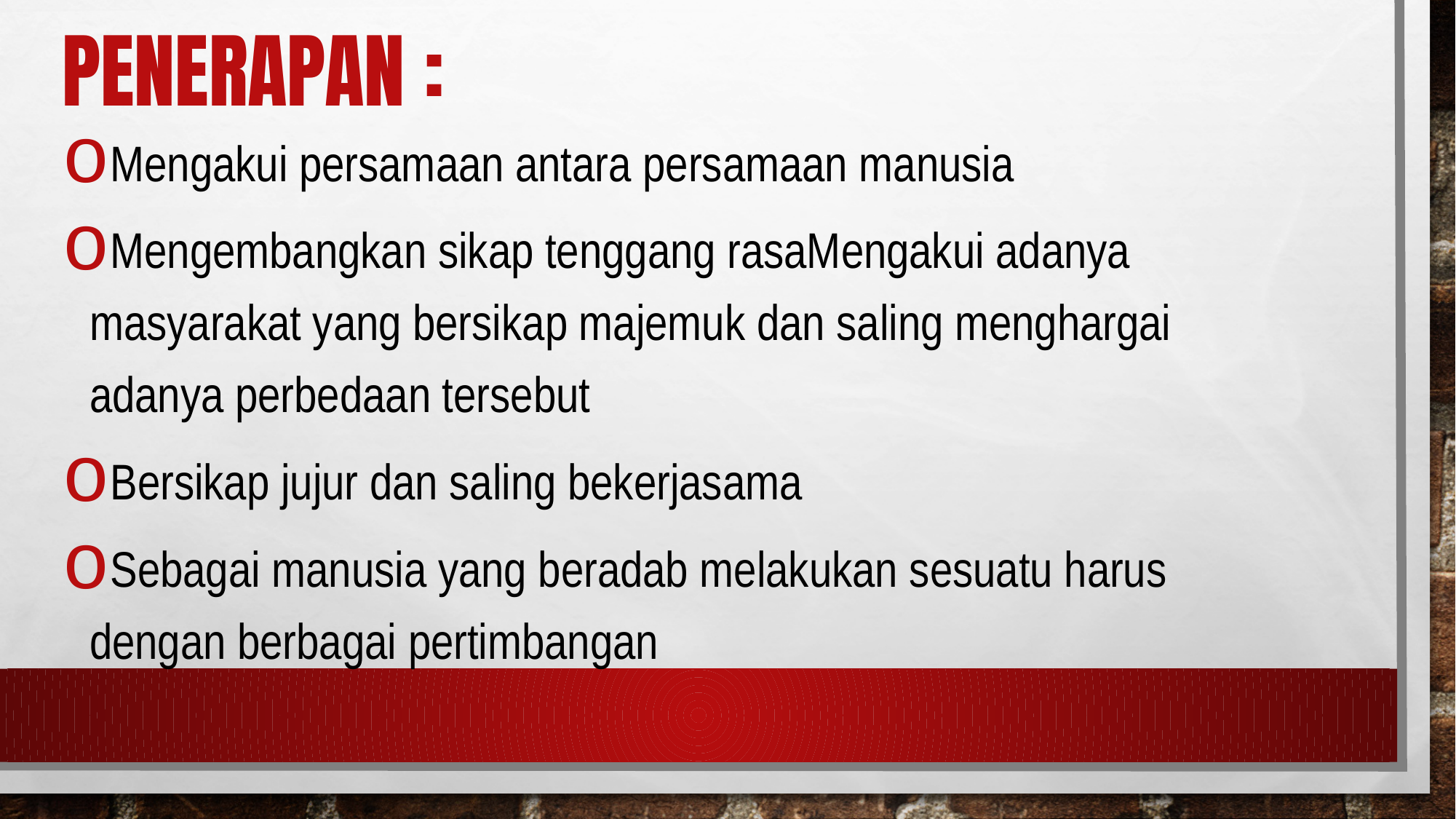

# Penerapan :
Mengakui persamaan antara persamaan manusia
Mengembangkan sikap tenggang rasaMengakui adanya masyarakat yang bersikap majemuk dan saling menghargai adanya perbedaan tersebut
Bersikap jujur dan saling bekerjasama
Sebagai manusia yang beradab melakukan sesuatu harus dengan berbagai pertimbangan